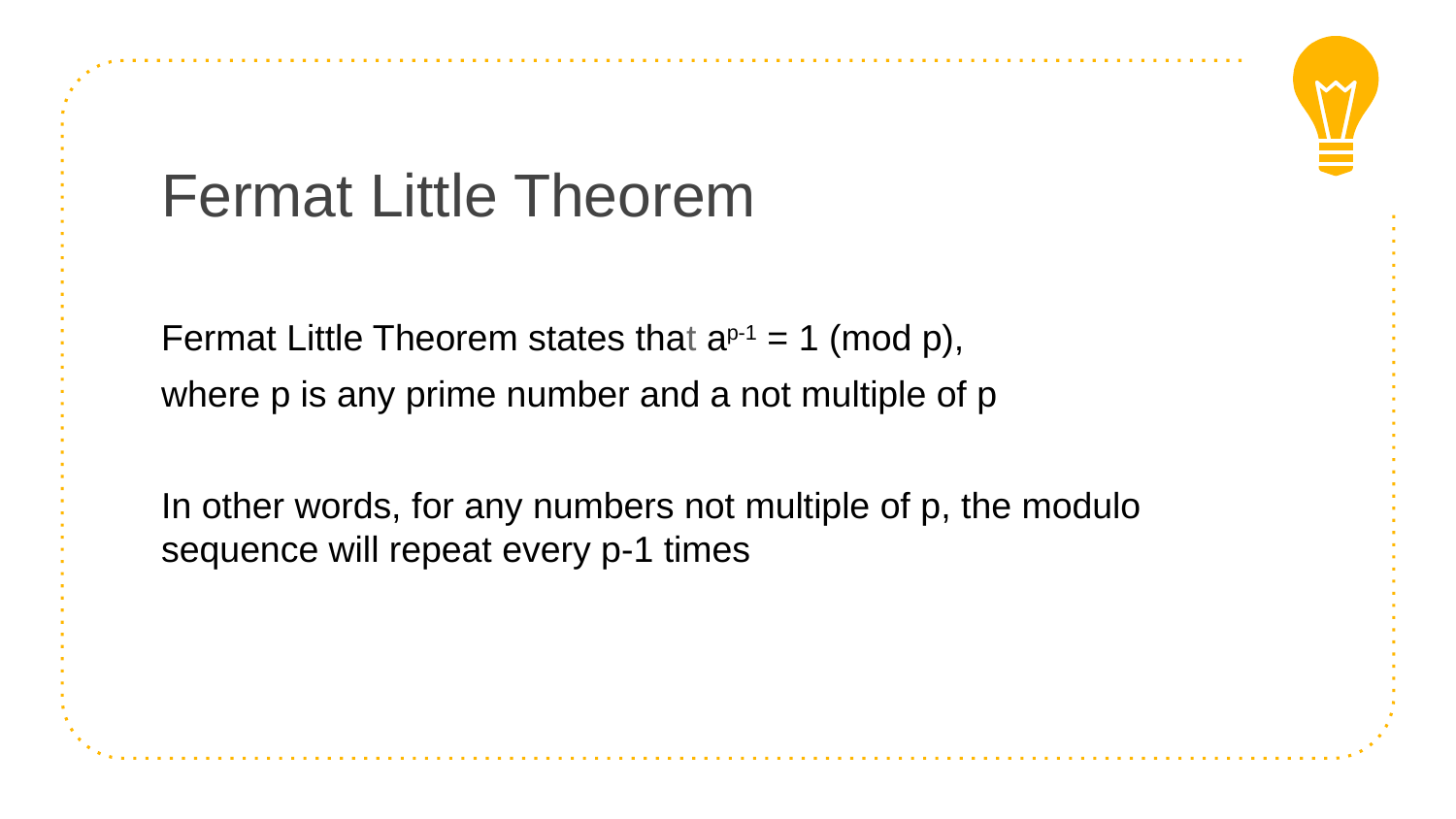

# Fermat Little Theorem
Fermat Little Theorem states that ap-1 = 1 (mod p),
where p is any prime number and a not multiple of p

In other words, for any numbers not multiple of p, the modulo sequence will repeat every p-1 times